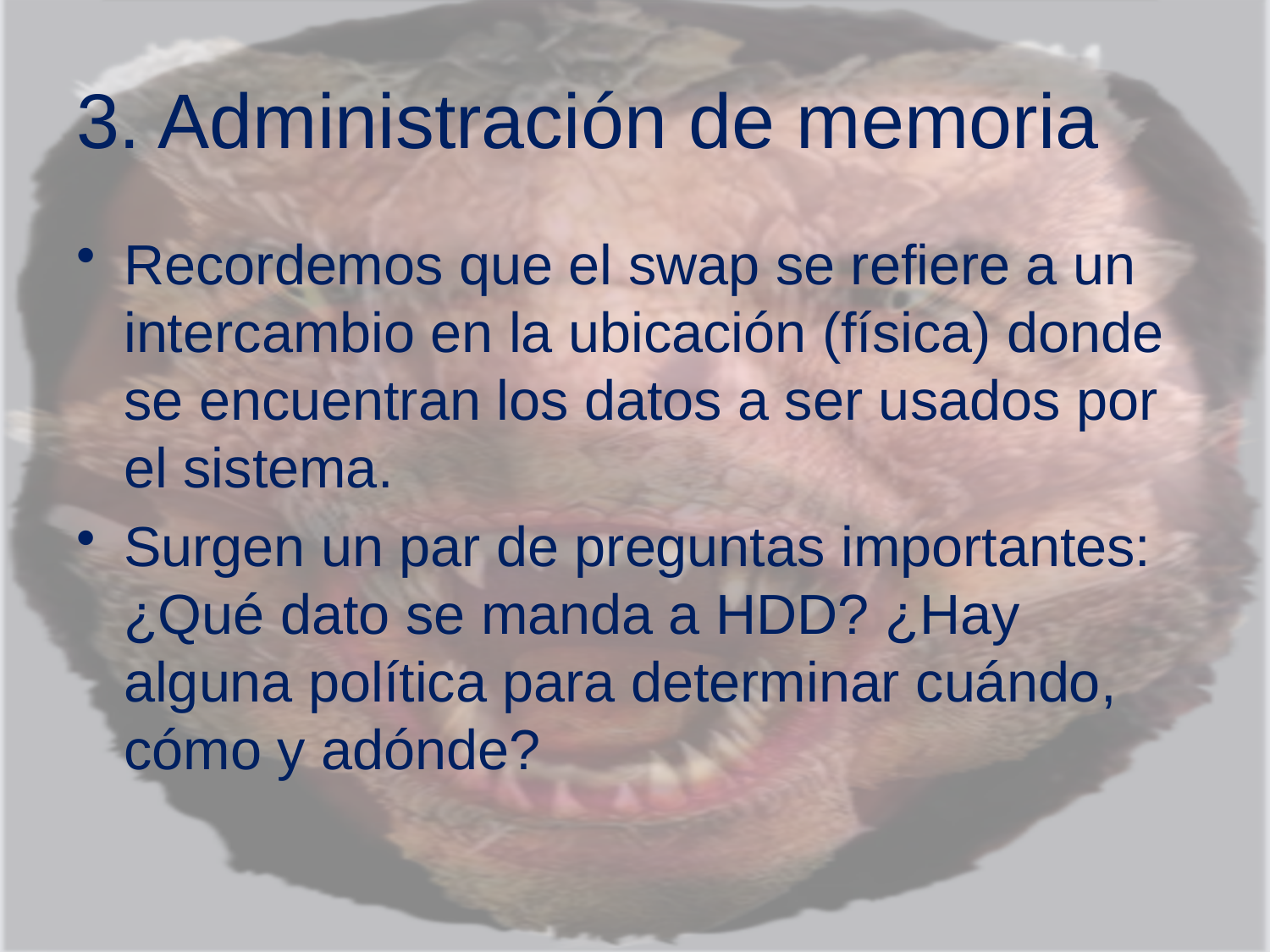

# 3. Administración de memoria
Recordemos que el swap se refiere a un intercambio en la ubicación (física) donde se encuentran los datos a ser usados por el sistema.
Surgen un par de preguntas importantes: ¿Qué dato se manda a HDD? ¿Hay alguna política para determinar cuándo, cómo y adónde?